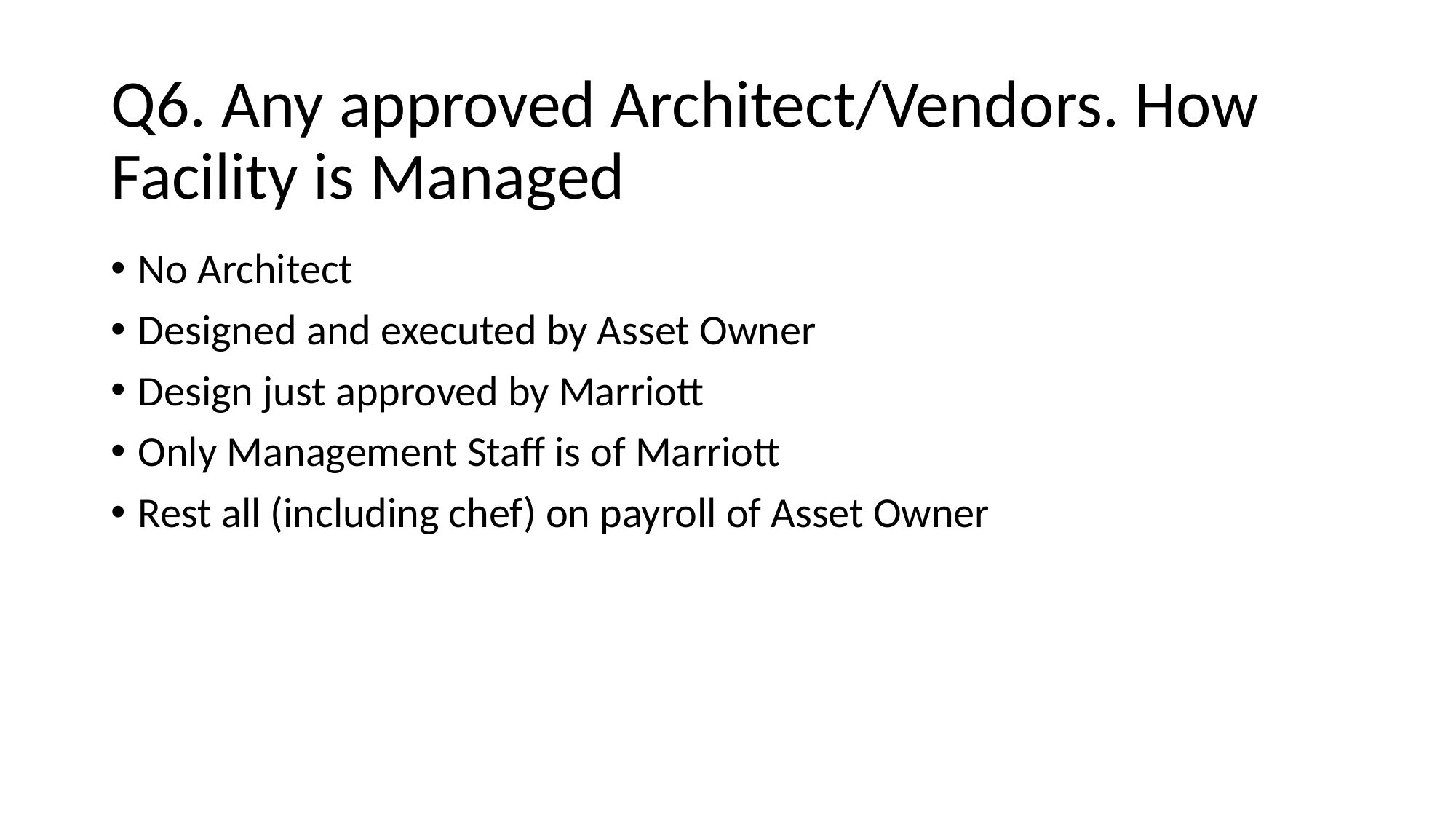

# Q6. Any approved Architect/Vendors. How Facility is Managed
No Architect
Designed and executed by Asset Owner
Design just approved by Marriott
Only Management Staff is of Marriott
Rest all (including chef) on payroll of Asset Owner